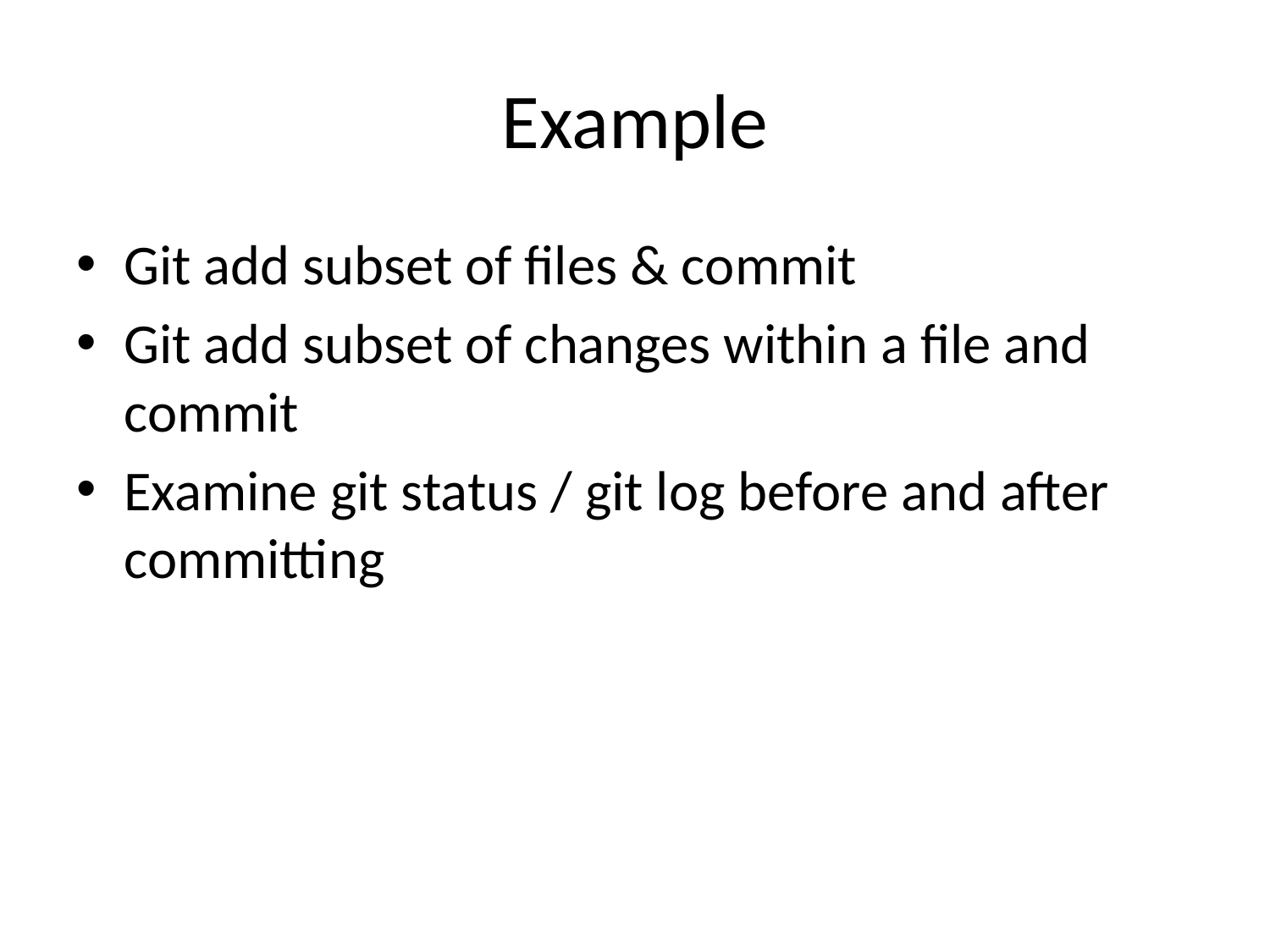

# Example
Git add subset of files & commit
Git add subset of changes within a file and commit
Examine git status / git log before and after committing